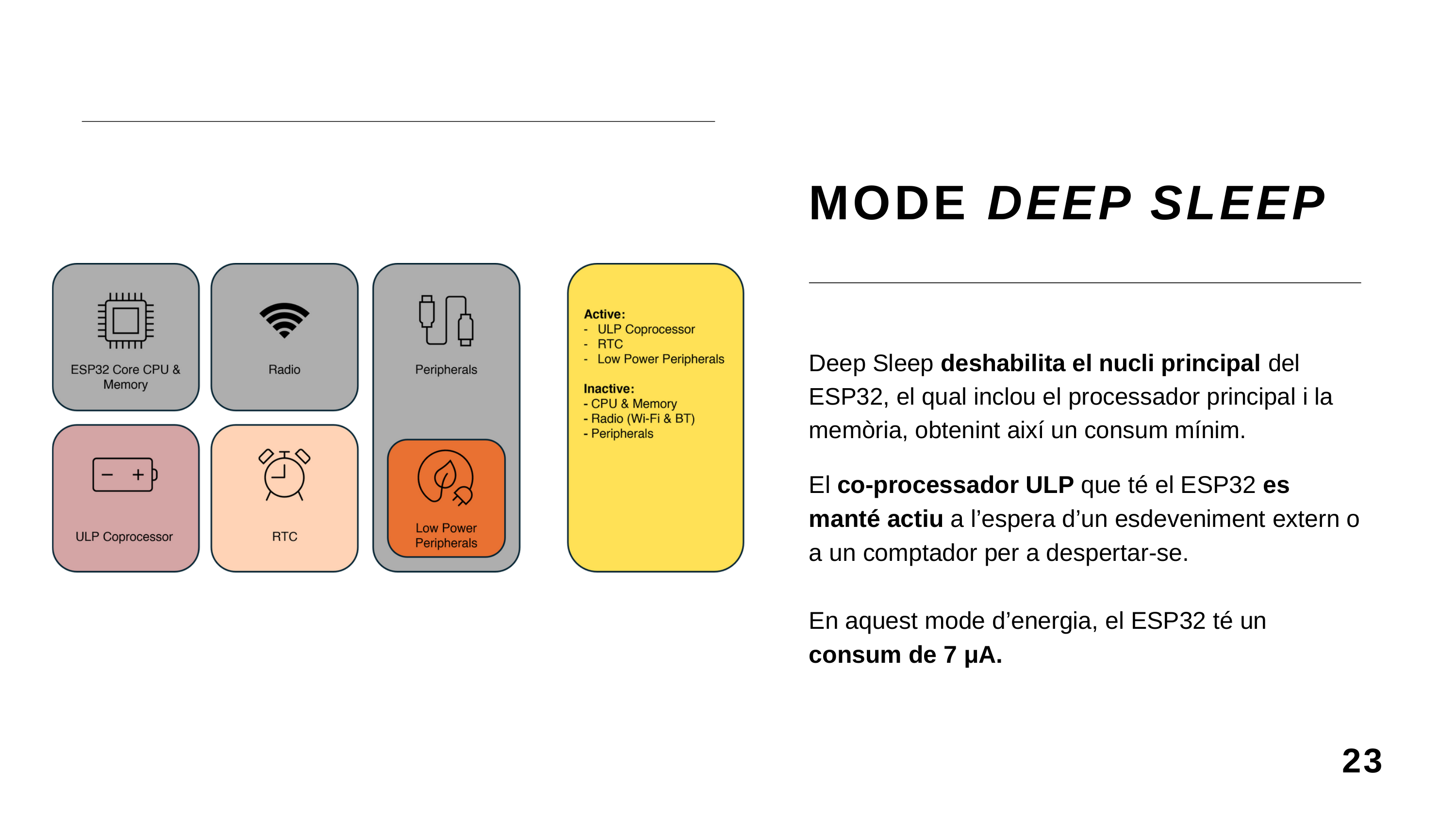

MODE DEEP SLEEP

Deep Sleep deshabilita el nucli principal del ESP32, el qual inclou el processador principal i la memòria, obtenint així un consum mínim.
El co-processador ULP que té el ESP32 es manté actiu a l’espera d’un esdeveniment extern o a un comptador per a despertar-se.

En aquest mode d’energia, el ESP32 té un consum de 7 μA.

23